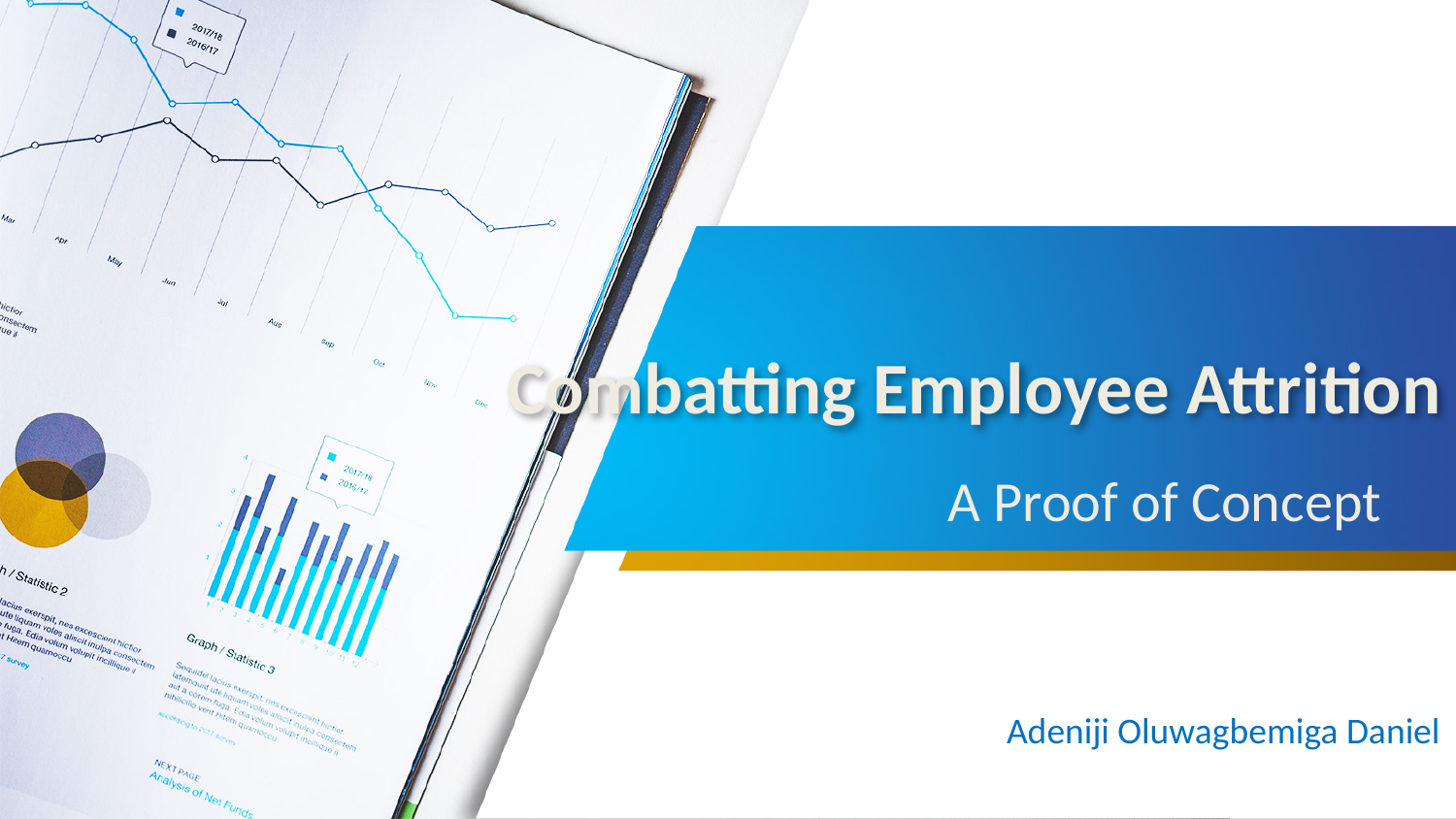

# Combatting Employee Attrition
A Proof of Concept

Adeniji Oluwagbemiga Daniel